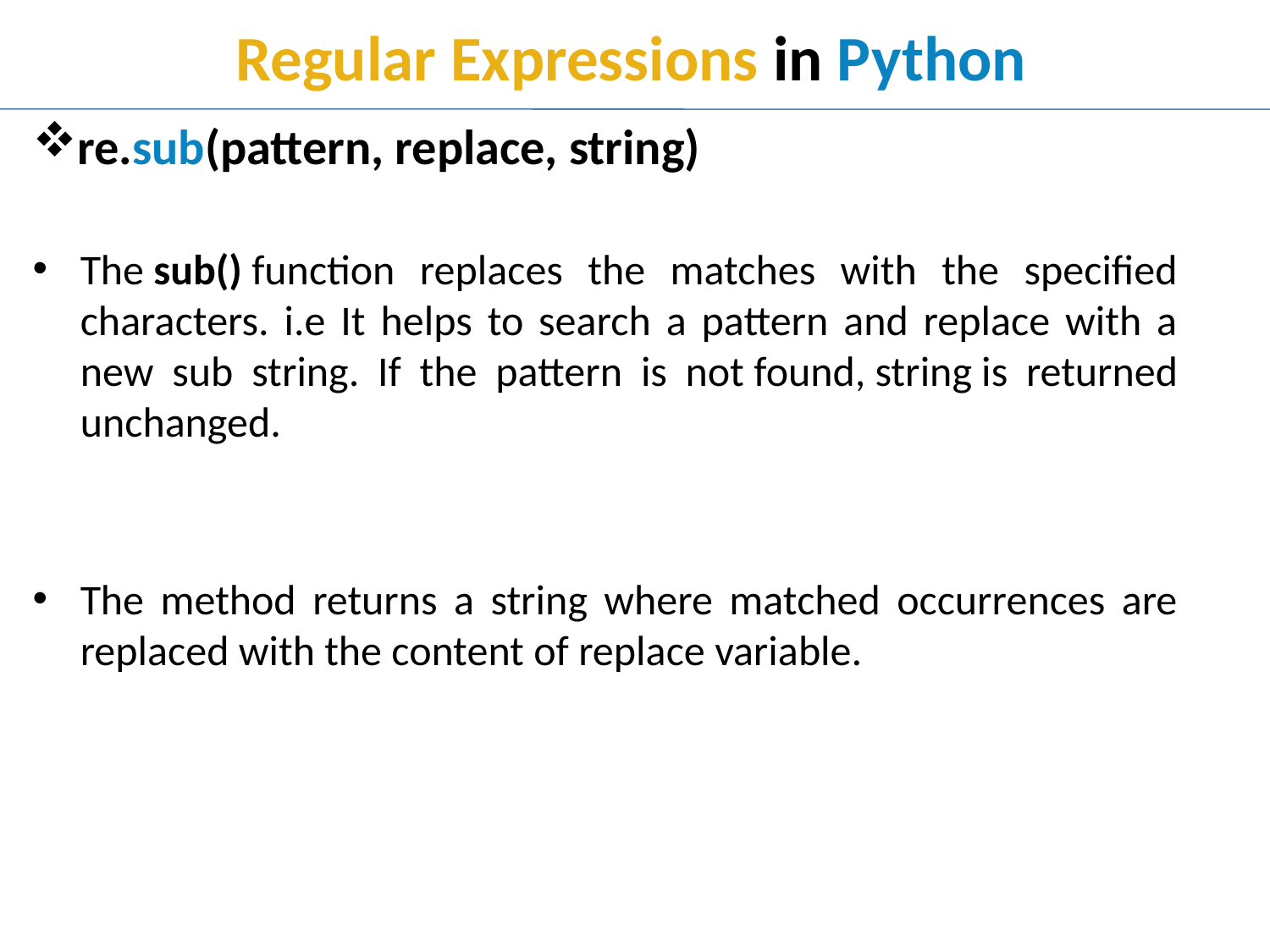

# Regular Expressions in Python
re.sub(pattern, replace, string)

The sub() function replaces the matches with the specified characters. i.e It helps to search a pattern and replace with a new sub string. If the pattern is not found, string is returned unchanged.

The method returns a string where matched occurrences are replaced with the content of replace variable.